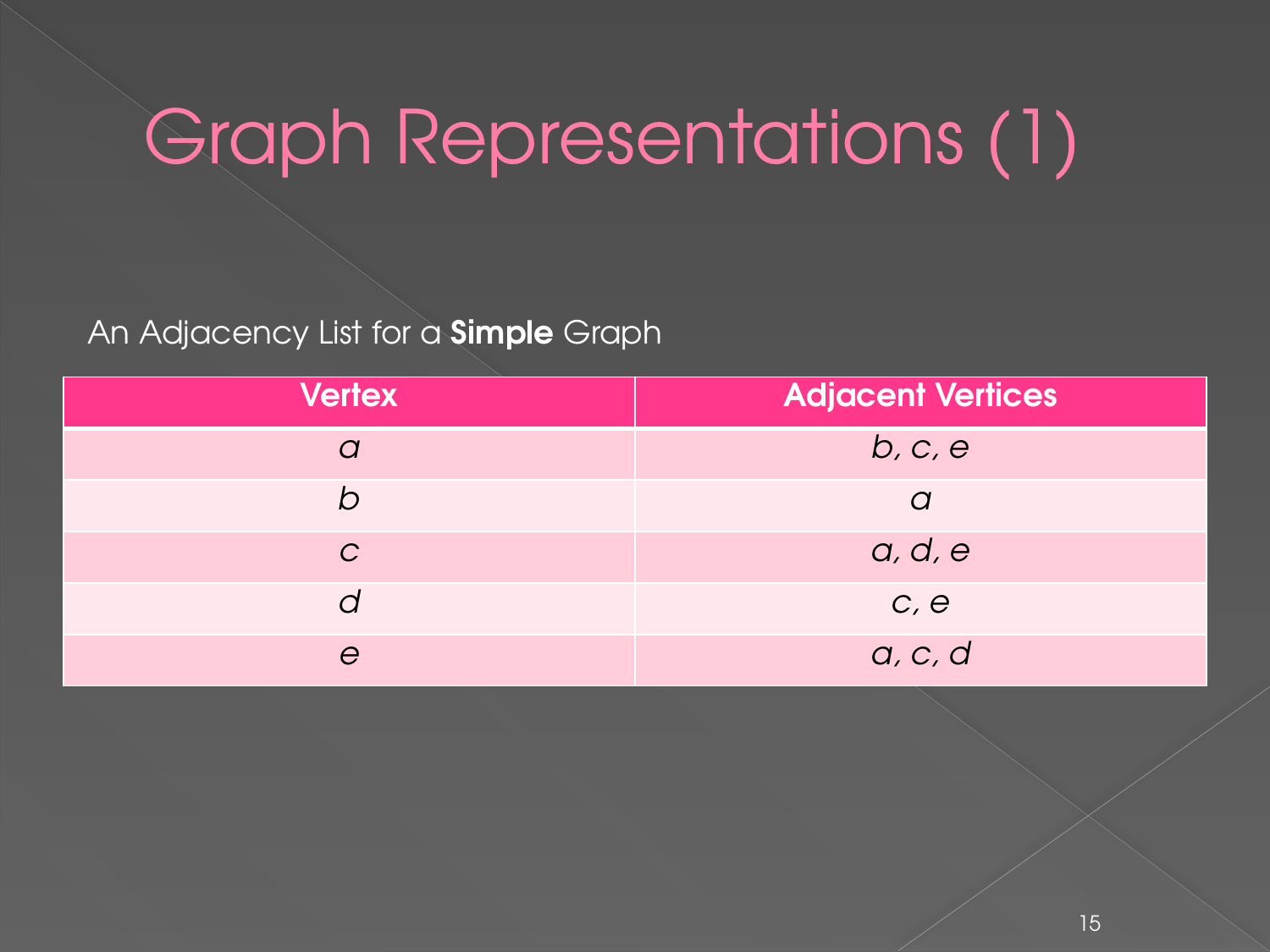

# Graph Representations (1)
An Adjacency List for a Simple Graph
| Vertex | Adjacent Vertices |
| --- | --- |
| a | b, c, e |
| b | a |
| c | a, d, e |
| d | c, e |
| e | a, c, d |
15